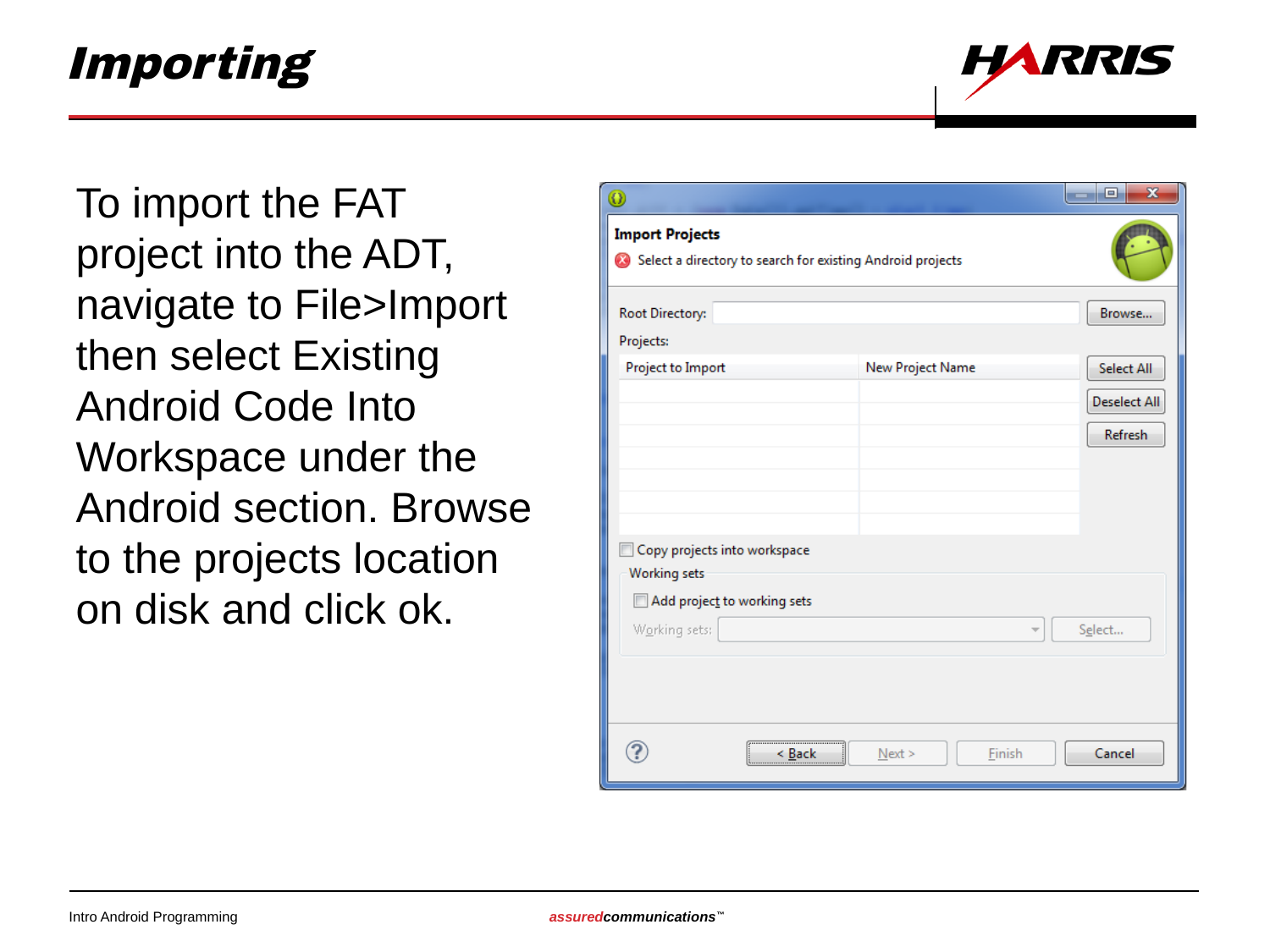

# Importing
To import the FAT project into the ADT, navigate to File>Import then select Existing Android Code Into Workspace under the Android section. Browse to the projects location on disk and click ok.